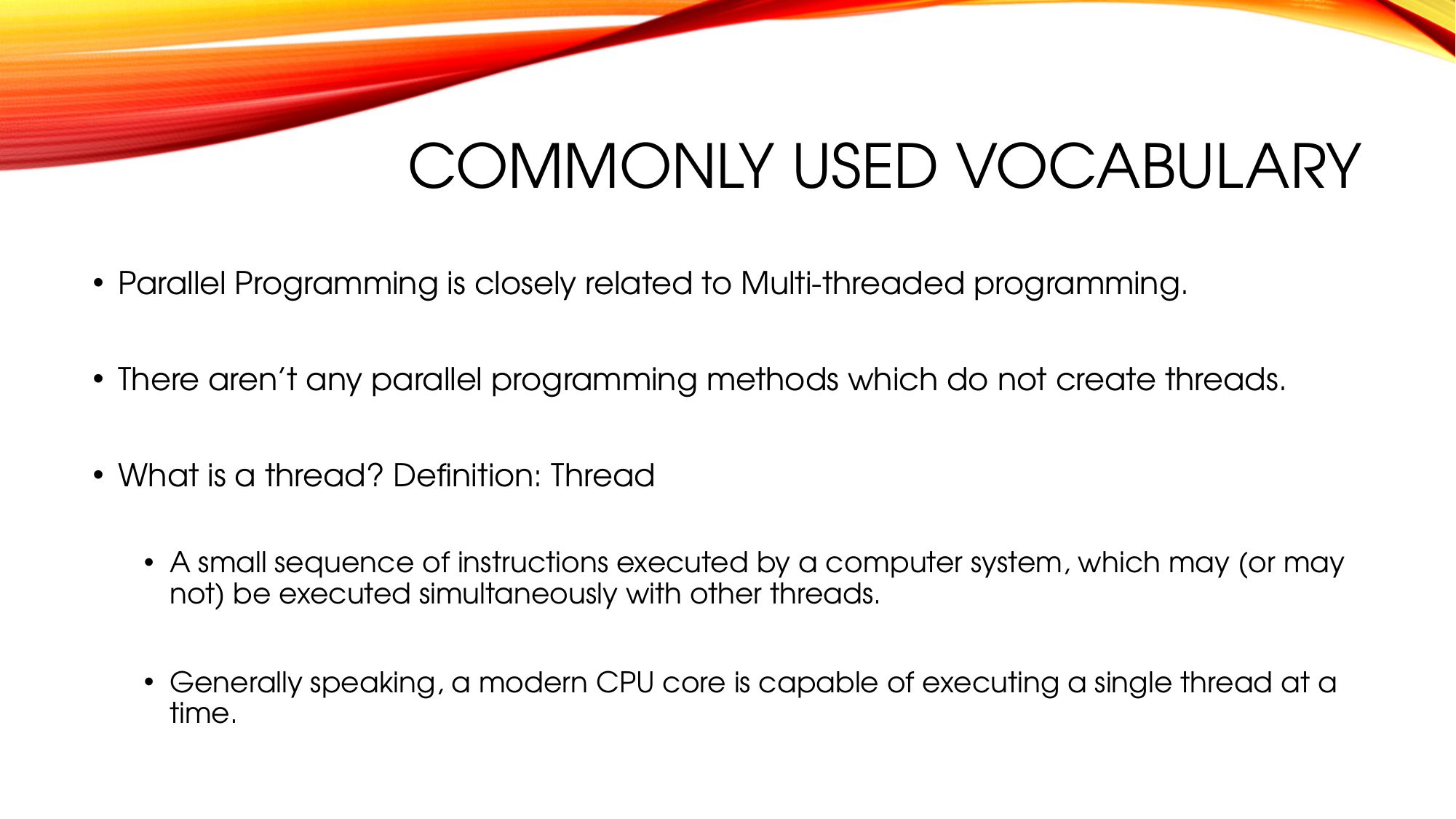

# Commonly Used Vocabulary
Parallel Programming is closely related to Multi-threaded programming.

There aren’t any parallel programming methods which do not create threads.

What is a thread? Definition: Thread

A small sequence of instructions executed by a computer system, which may (or may not) be executed simultaneously with other threads.

Generally speaking, a modern CPU core is capable of executing a single thread at a time.